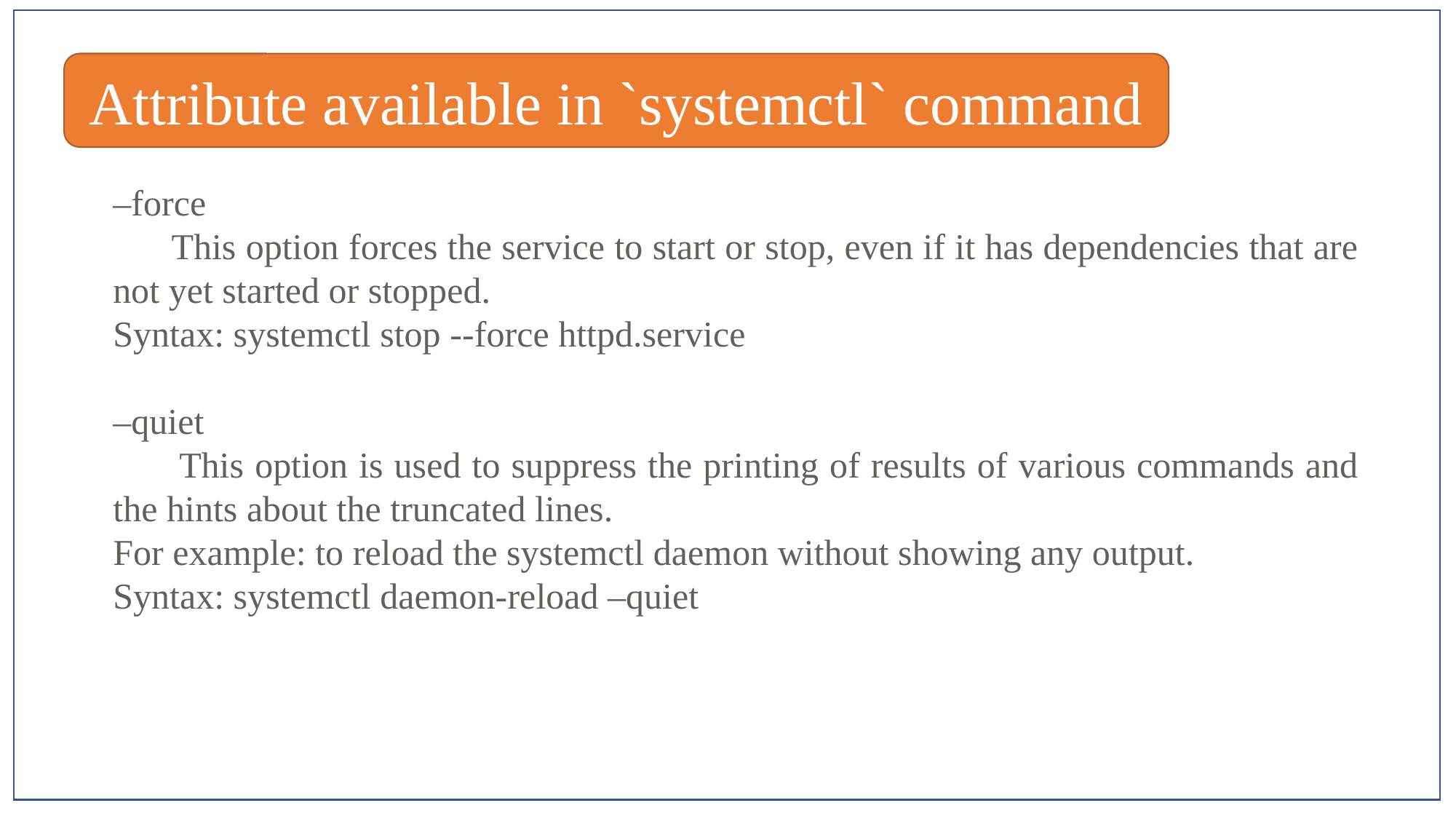

Attribute available in `systemctl` command
–force
      This option forces the service to start or stop, even if it has dependencies that are not yet started or stopped.
Syntax: systemctl stop --force httpd.service

–quiet
      This option is used to suppress the printing of results of various commands and the hints about the truncated lines.
For example: to reload the systemctl daemon without showing any output.
Syntax: systemctl daemon-reload –quiet